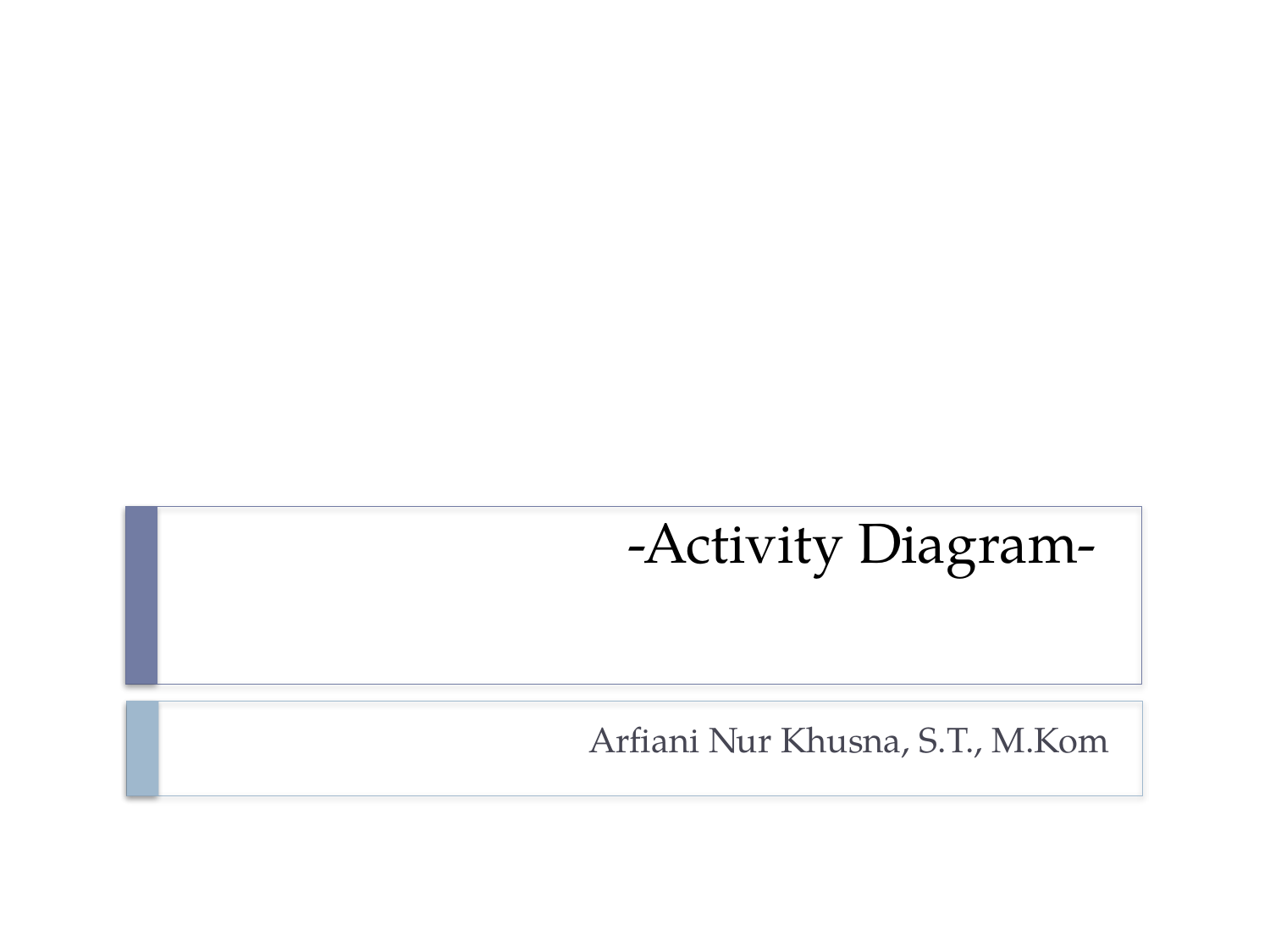

# -Activity Diagram-
Arfiani Nur Khusna, S.T., M.Kom